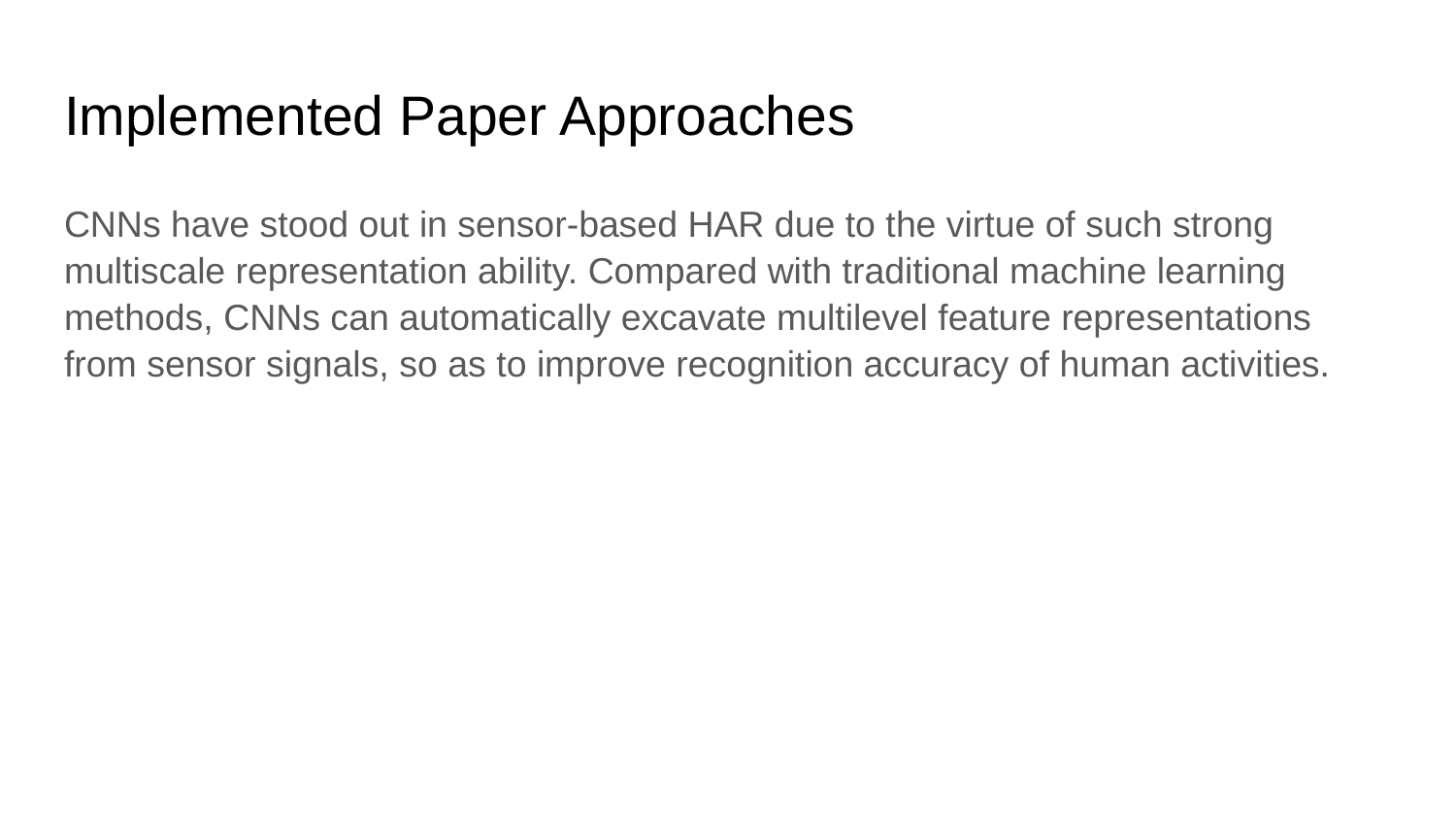

# Implemented Paper Approaches
CNNs have stood out in sensor-based HAR due to the virtue of such strong multiscale representation ability. Compared with traditional machine learning methods, CNNs can automatically excavate multilevel feature representations from sensor signals, so as to improve recognition accuracy of human activities.